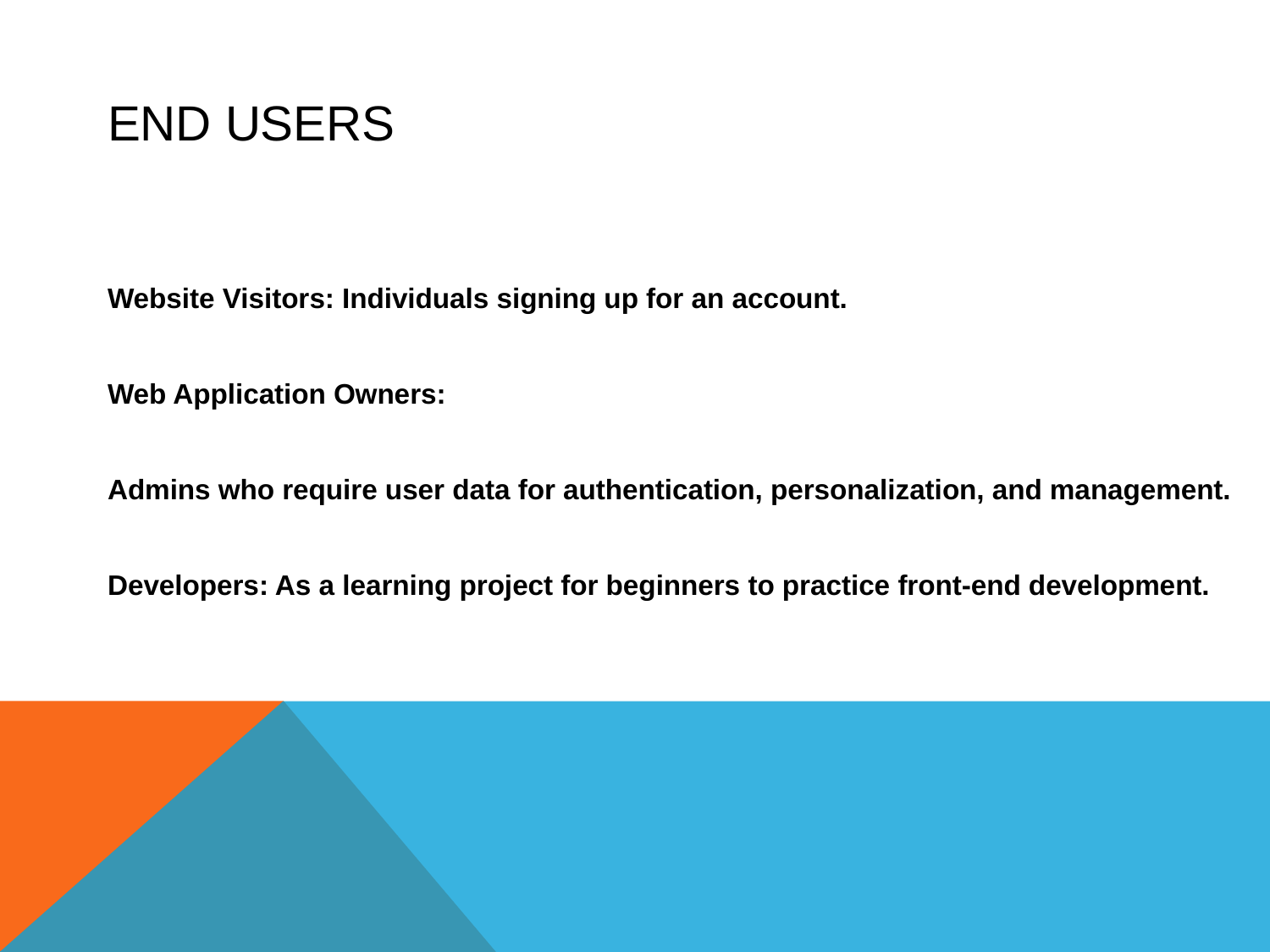

# End users

Website Visitors: Individuals signing up for an account.

Web Application Owners:

Admins who require user data for authentication, personalization, and management.

Developers: As a learning project for beginners to practice front-end development.